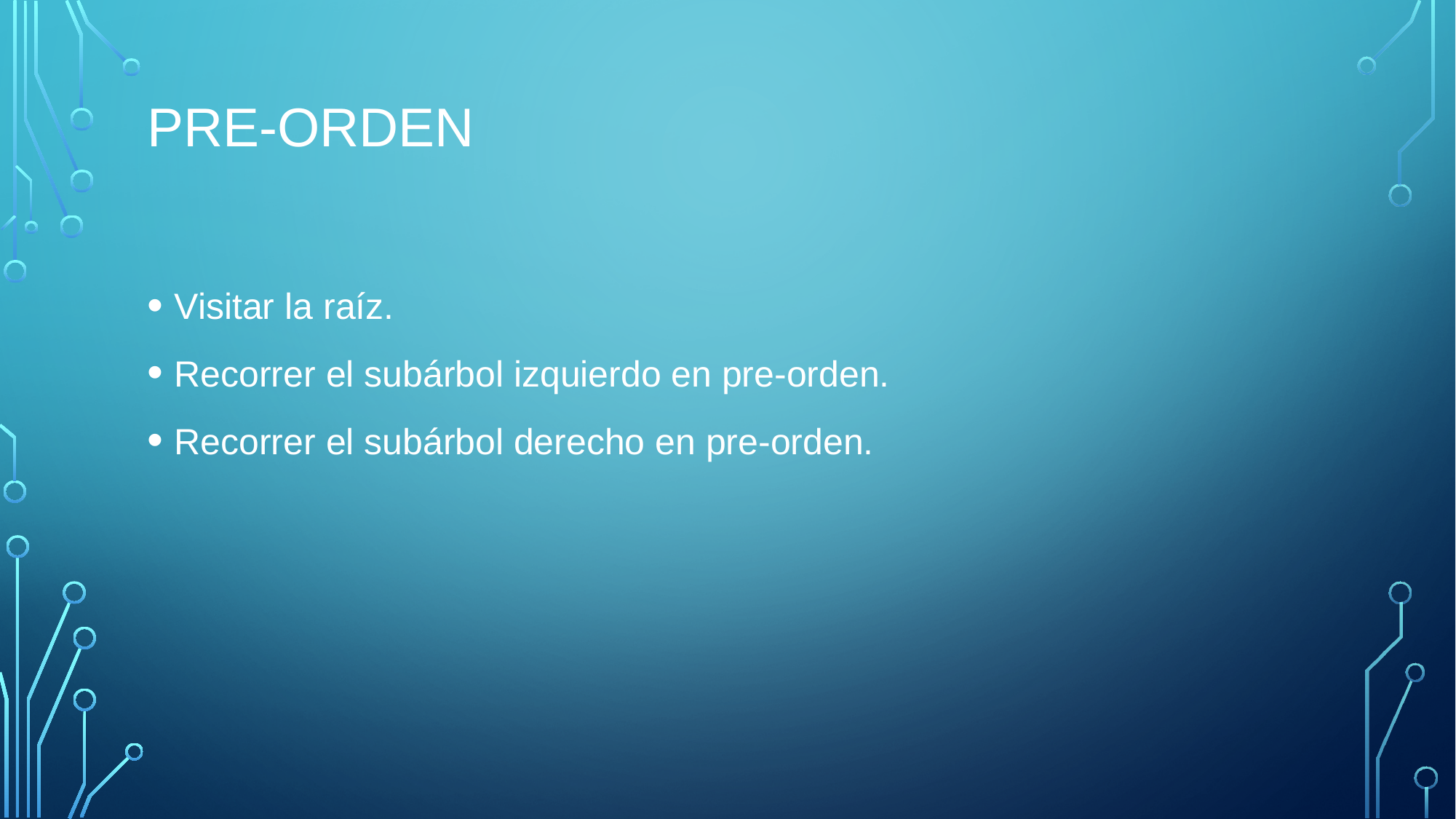

# Pre-Orden
Visitar la raíz.
Recorrer el subárbol izquierdo en pre-orden.
Recorrer el subárbol derecho en pre-orden.